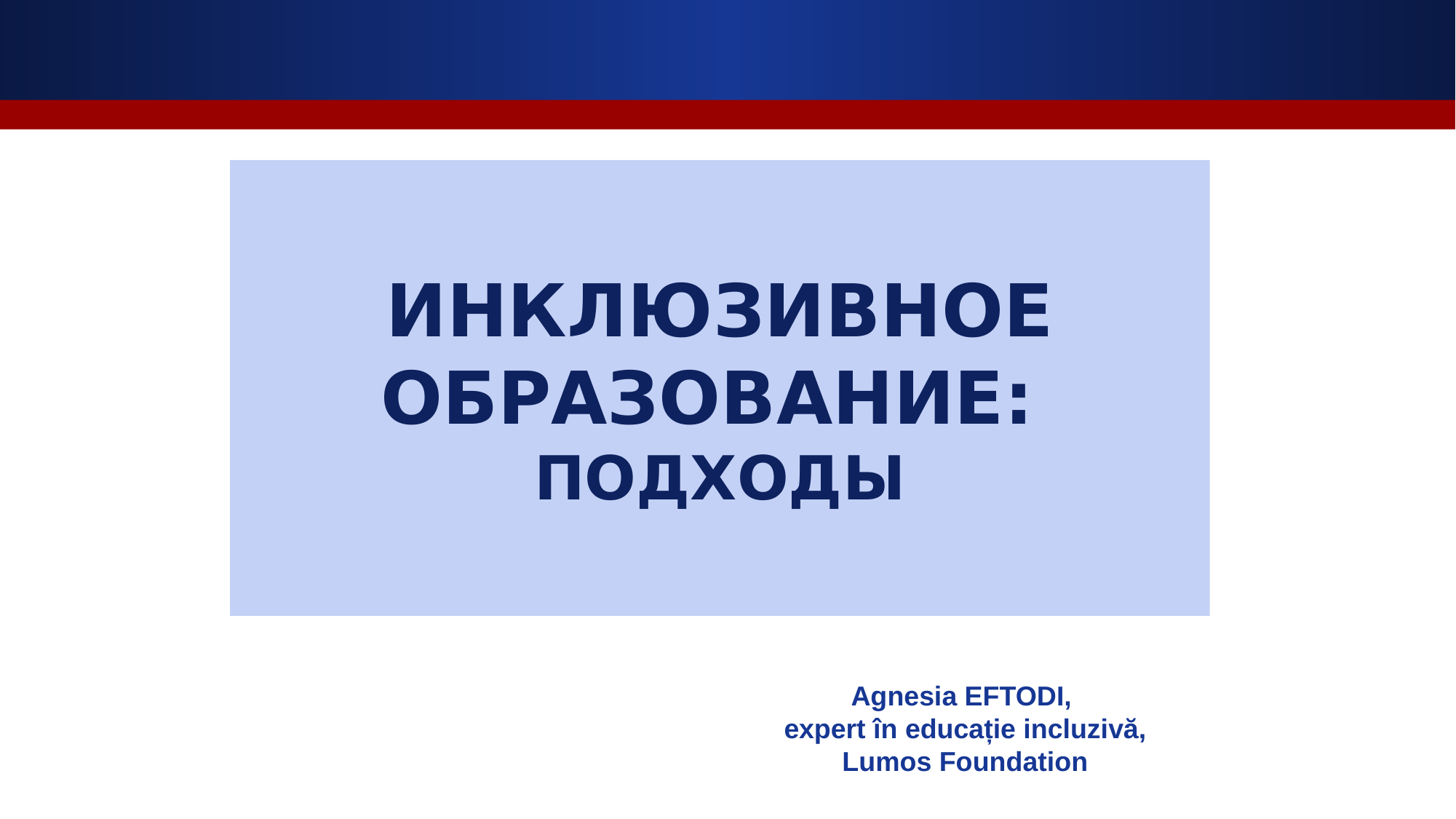

ИНКЛЮЗИВНОЕ ОБРАЗОВАНИЕ:
ПОДХОДЫ
Agnesia EFTODI,
expert în educație incluzivă,
Lumos Foundation